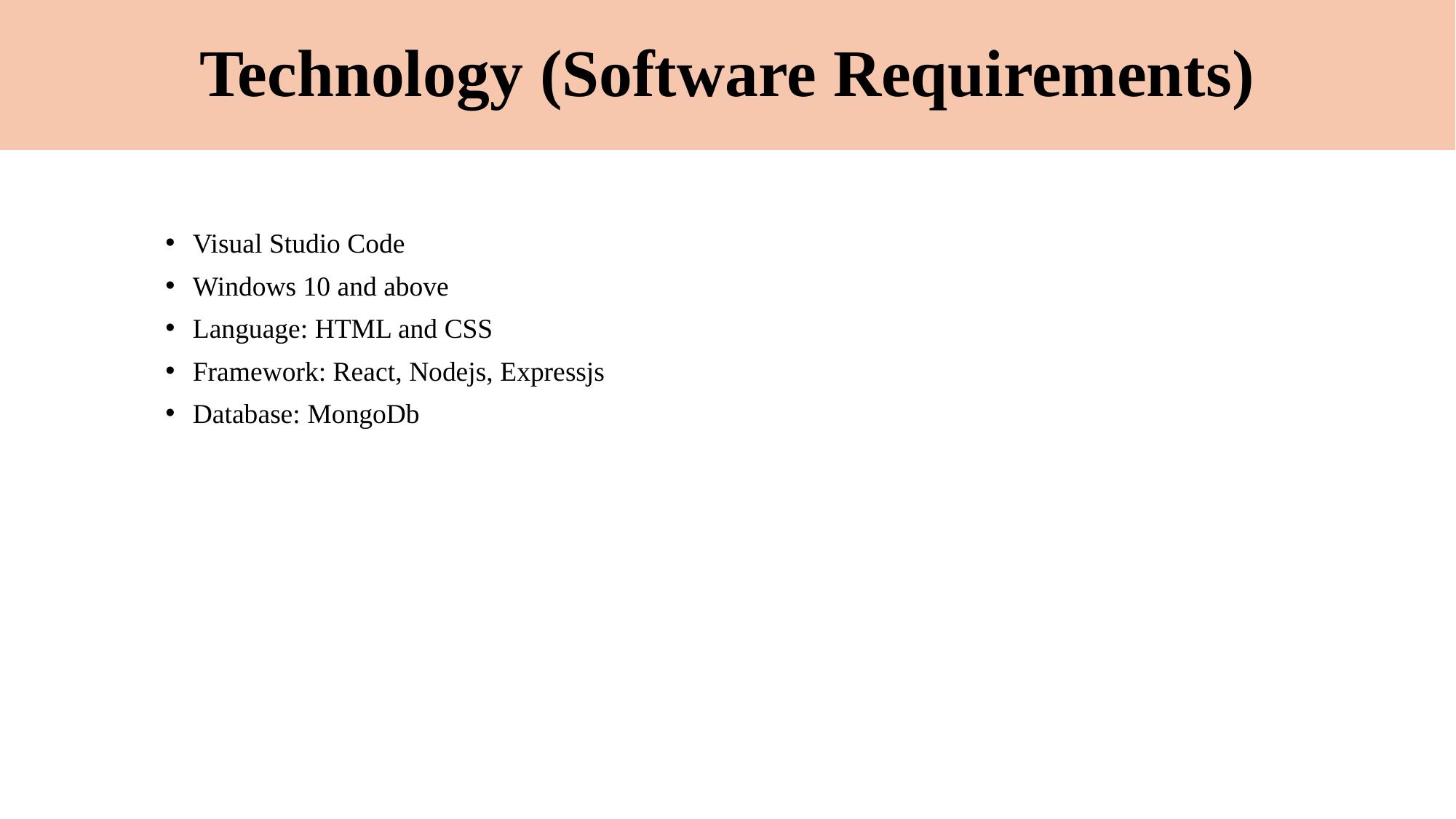

# Technology (Software Requirements)
Visual Studio Code
Windows 10 and above
Language: HTML and CSS
Framework: React, Nodejs, Expressjs
Database: MongoDb